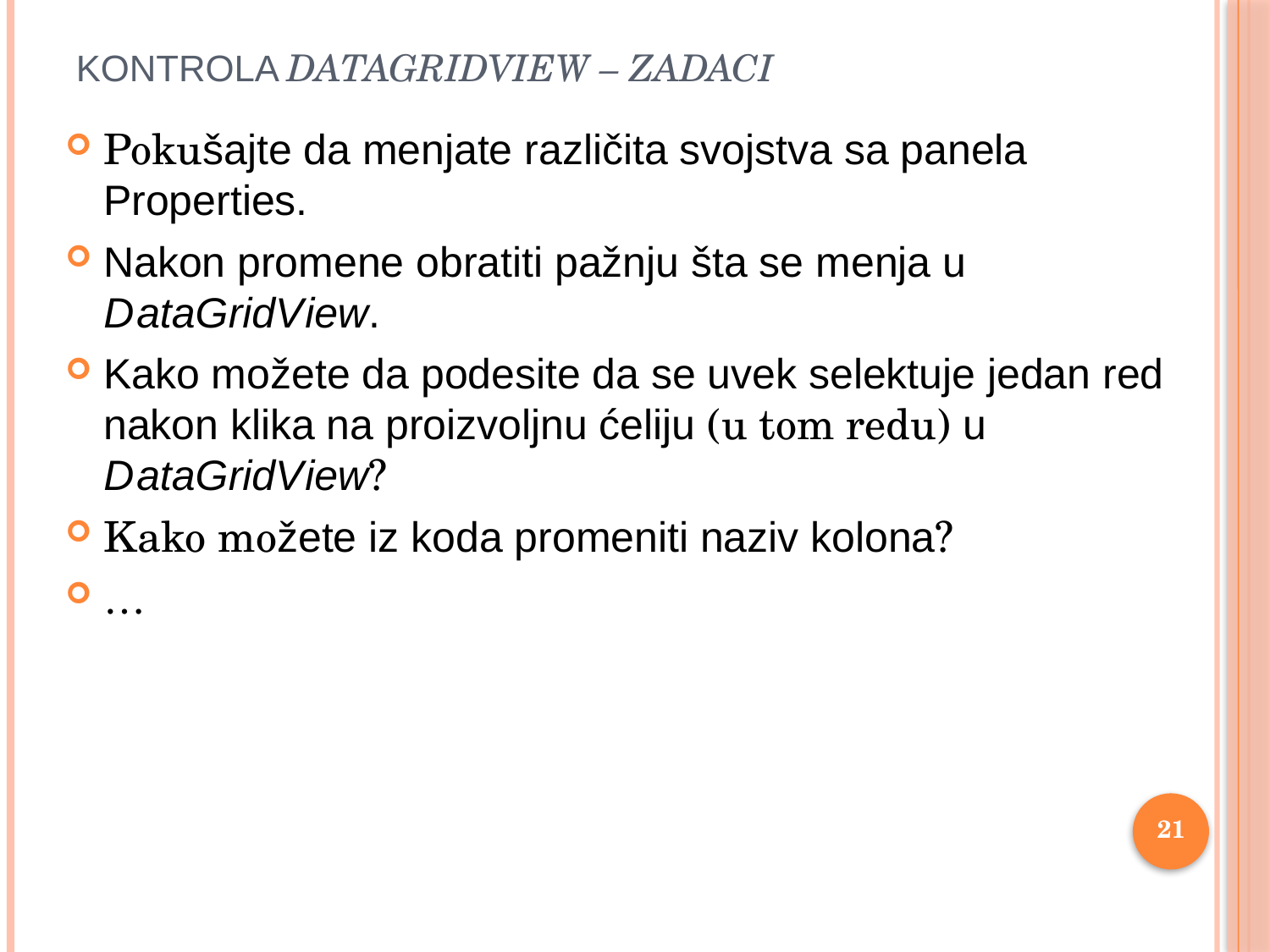

# Kontrola DataGridView – Zadaci
Pokušajte da menjate različita svojstva sa panela Properties.
Nakon promene obratiti pažnju šta se menja u DataGridView.
Kako možete da podesite da se uvek selektuje jedan red nakon klika na proizvoljnu ćeliju (u tom redu) u DataGridView?
Kako možete iz koda promeniti naziv kolona?
…

21